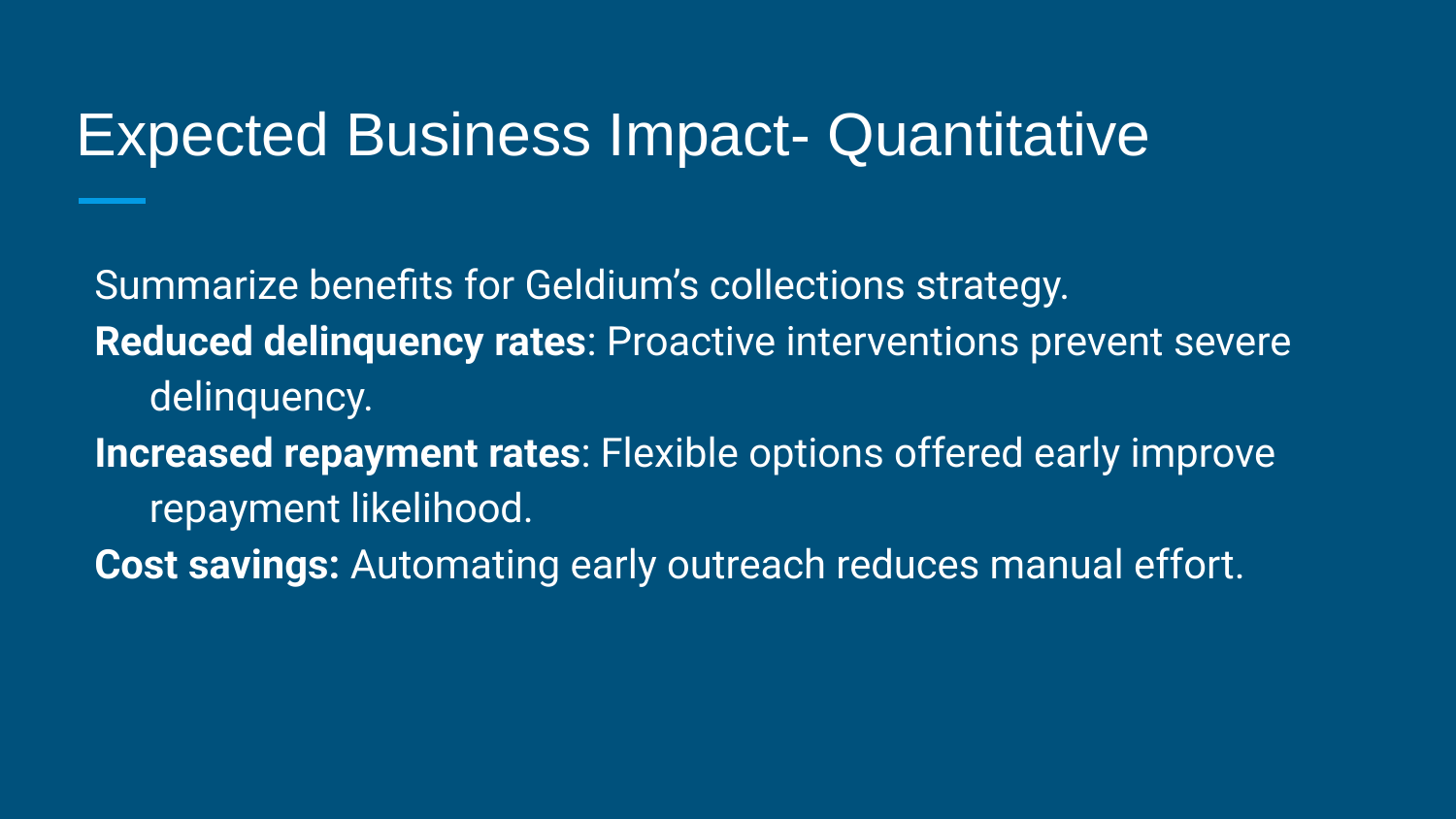

# Expected Business Impact- Quantitative
Summarize benefits for Geldium’s collections strategy.
Reduced delinquency rates: Proactive interventions prevent severe delinquency.
Increased repayment rates: Flexible options offered early improve repayment likelihood.
Cost savings: Automating early outreach reduces manual effort.